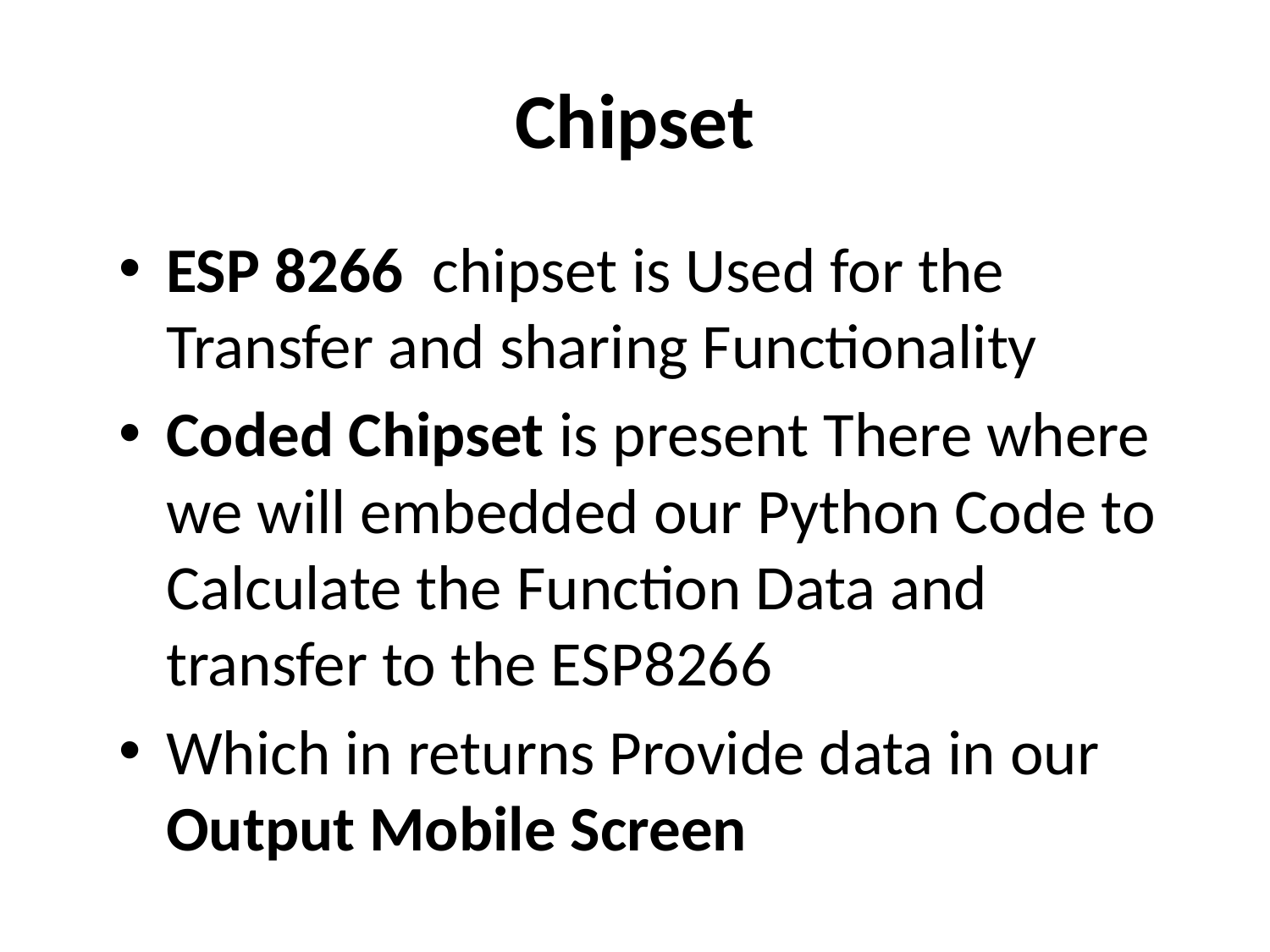

# Chipset
ESP 8266  chipset is Used for the Transfer and sharing Functionality
Coded Chipset is present There where we will embedded our Python Code to Calculate the Function Data and transfer to the ESP8266
Which in returns Provide data in our Output Mobile Screen